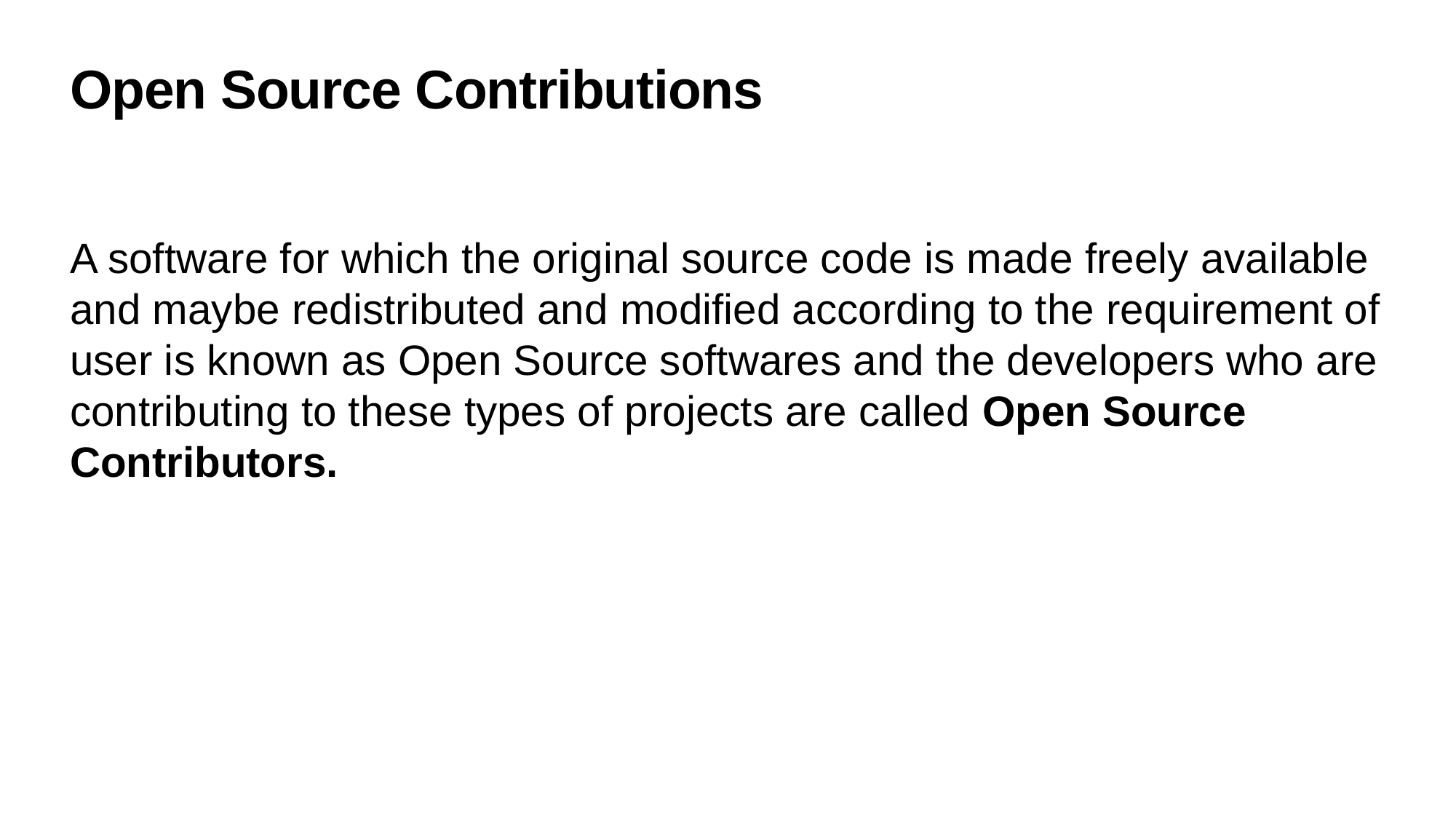

# Open Source Contributions

A software for which the original source code is made freely available and maybe redistributed and modified according to the requirement of user is known as Open Source softwares and the developers who are contributing to these types of projects are called Open Source Contributors.